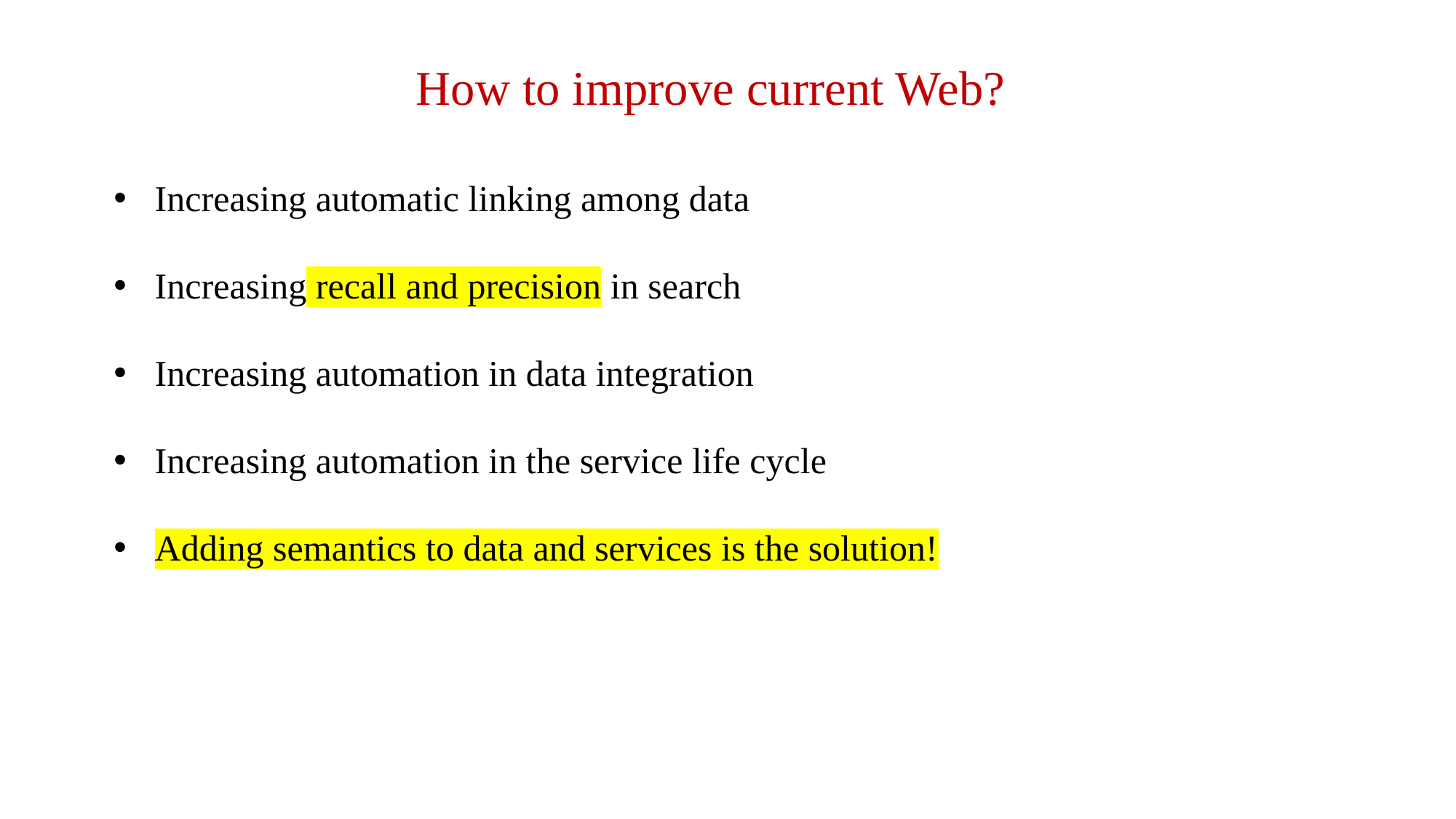

How to improve current Web?

Increasing automatic linking among data

Increasing recall and precision in search

Increasing automation in data integration

Increasing automation in the service life cycle

Adding semantics to data and services is the solution!